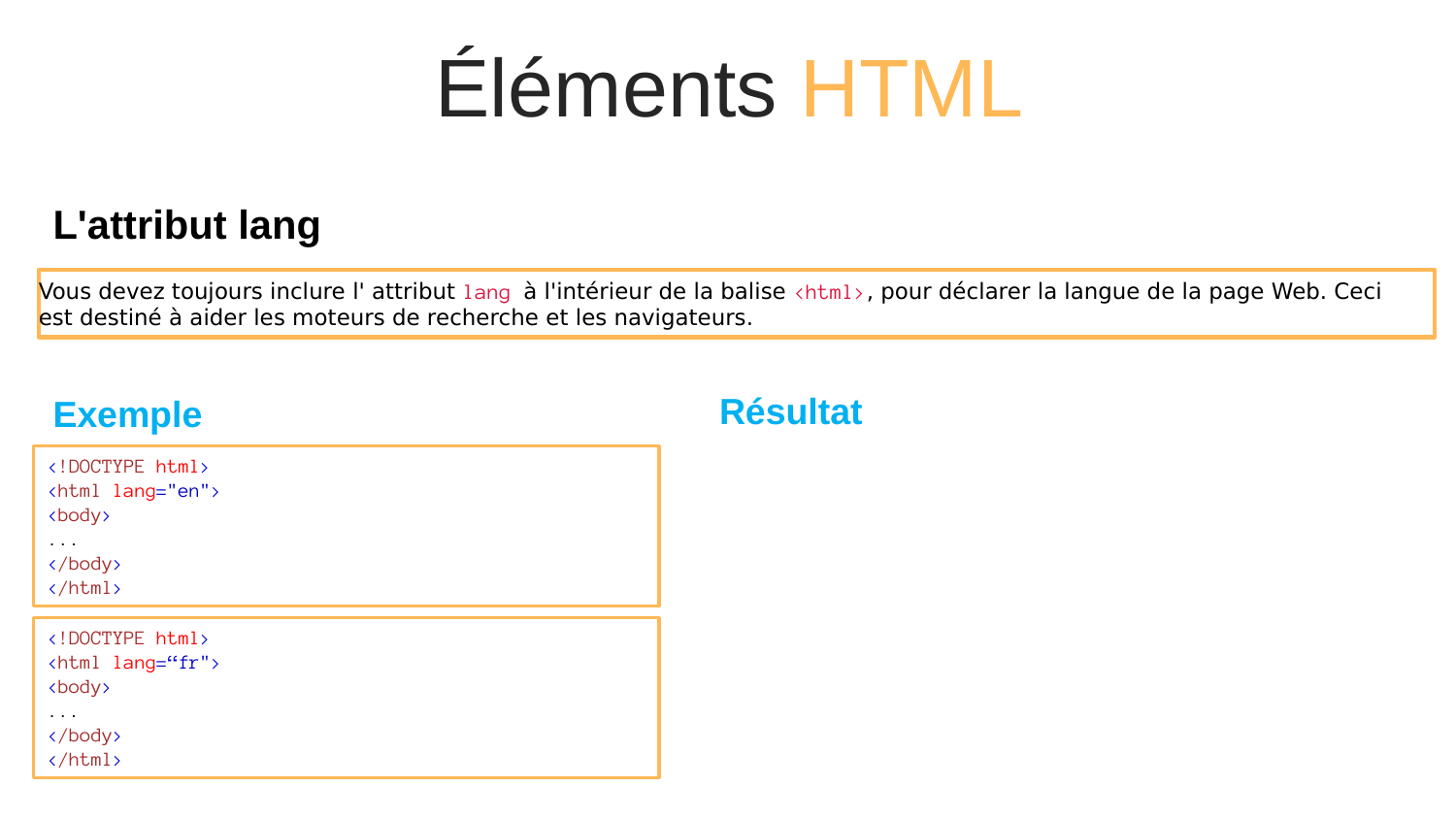

Éléments HTML
L'attribut lang
Vous devez toujours inclure l' attribut lang à l'intérieur de la balise <html>, pour déclarer la langue de la page Web. Ceci est destiné à aider les moteurs de recherche et les navigateurs.
Résultat
Exemple
<!DOCTYPE html>
<html lang="en">
<body>
...
</body>
</html>
<!DOCTYPE html>
<html lang=“fr">
<body>
...
</body>
</html>